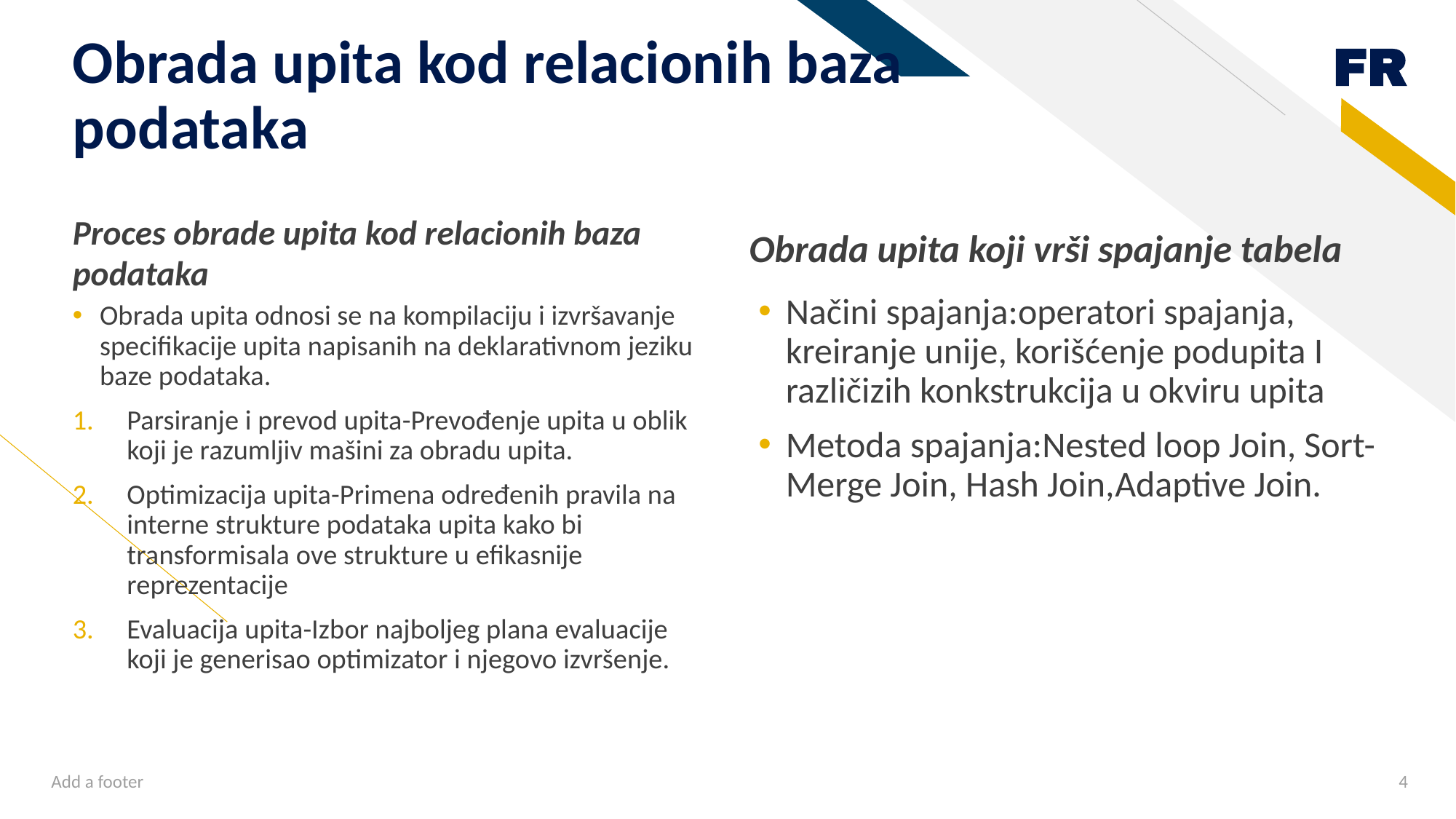

# Obrada upita kod relacionih baza podataka
Obrada upita koji vrši spajanje tabela
Proces obrade upita kod relacionih baza podataka
Načini spajanja:operatori spajanja, kreiranje unije, korišćenje podupita I  različizih konkstrukcija u okviru upita
Metoda spajanja:Nested loop Join, Sort-Merge Join, Hash Join,Adaptive Join.
Obrada upita odnosi se na kompilaciju i izvršavanje specifikacije upita napisanih na deklarativnom jeziku baze podataka.
Parsiranje i prevod upita-Prevođenje upita u oblik koji je razumljiv mašini za obradu upita.
Optimizacija upita-Primena određenih pravila na interne strukture podataka upita kako bi transformisala ove strukture u efikasnije reprezentacije
Evaluacija upita-Izbor najboljeg plana evaluacije koji je generisao optimizator i njegovo izvršenje.

Add a footer
4